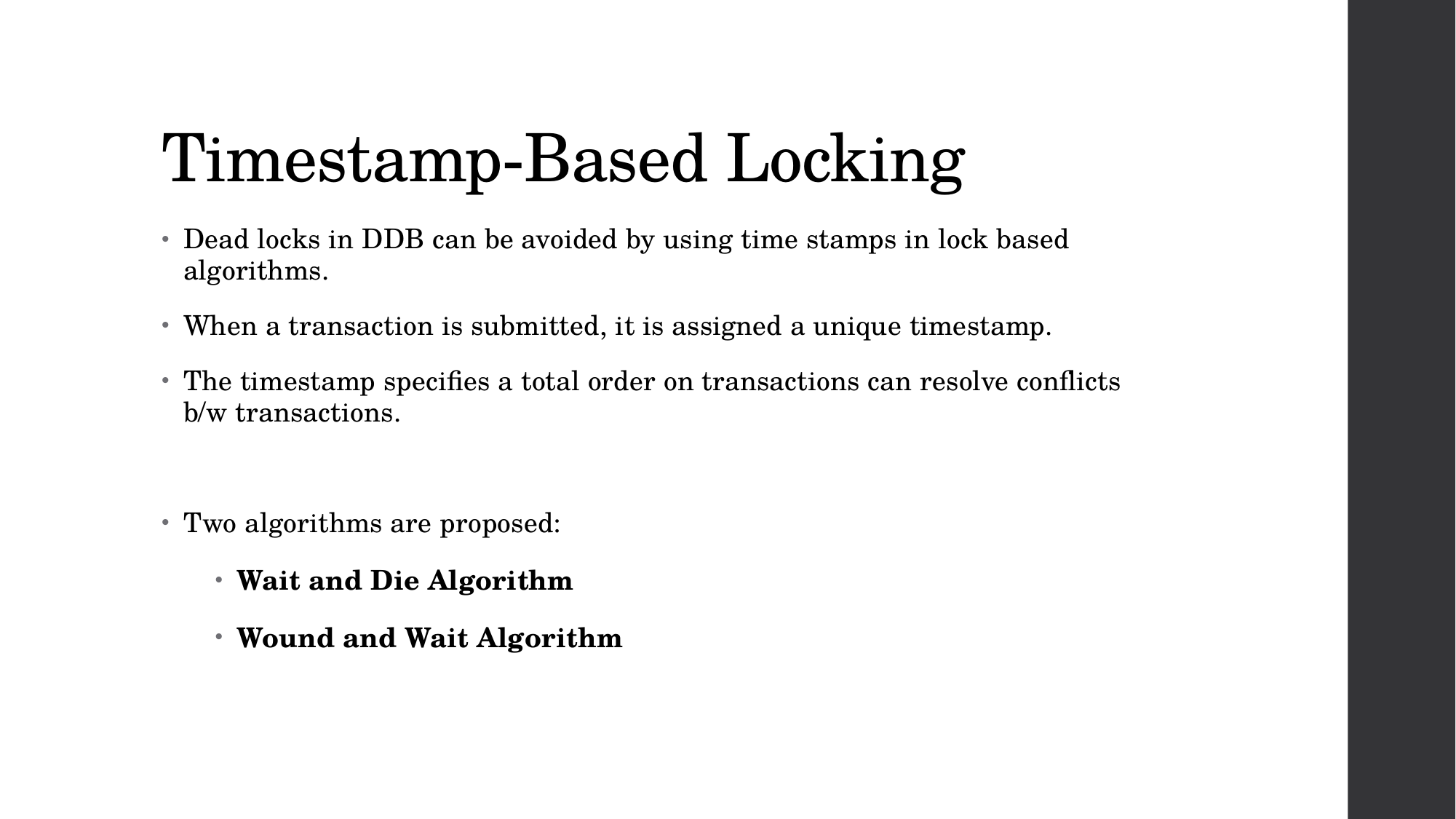

# Timestamp-Based Locking
Dead locks in DDB can be avoided by using time stamps in lock based algorithms.
When a transaction is submitted, it is assigned a unique timestamp.
The timestamp specifies a total order on transactions can resolve conflicts b/w transactions.

Two algorithms are proposed:
Wait and Die Algorithm
Wound and Wait Algorithm